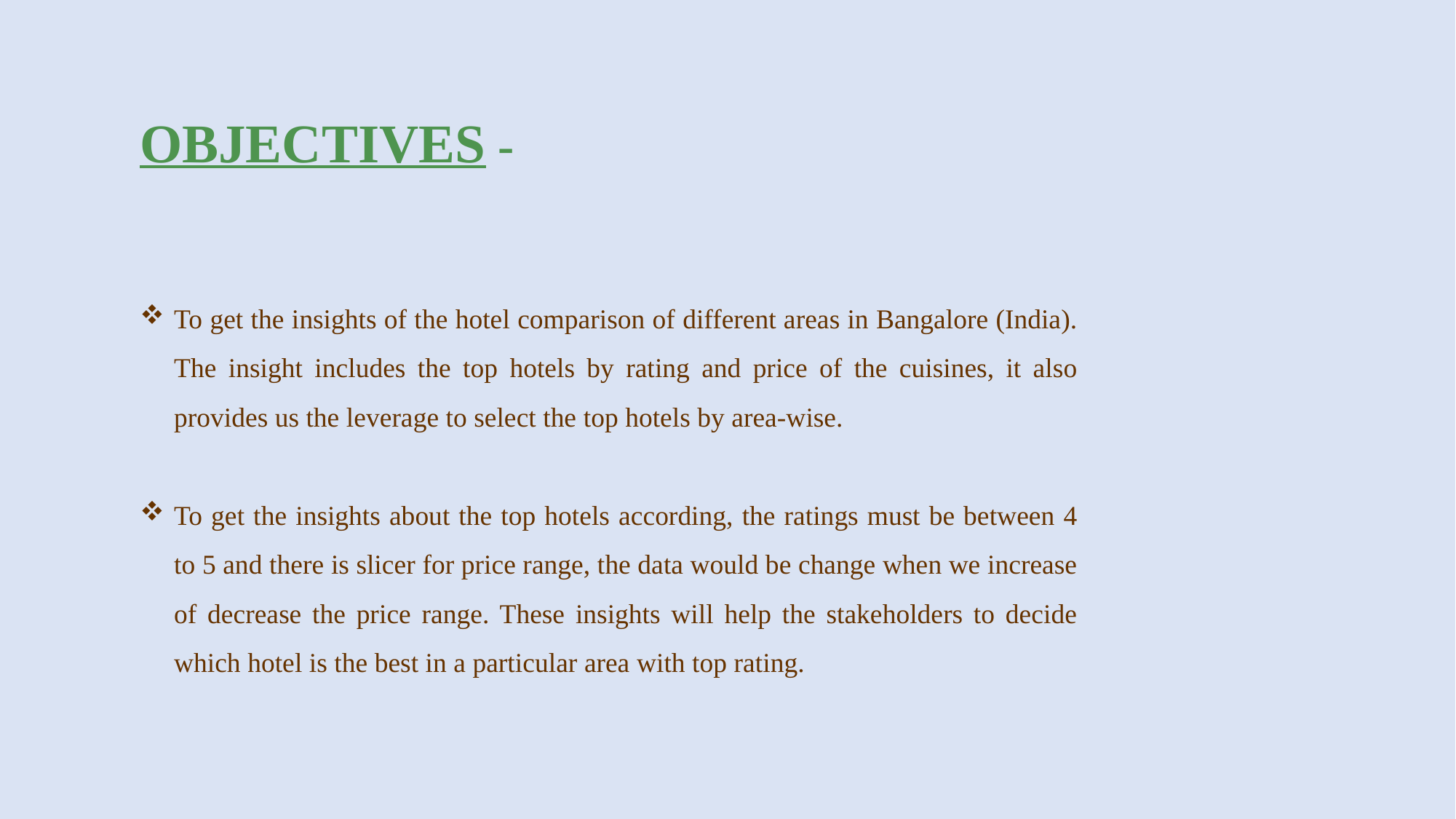

OBJECTIVES -
To get the insights of the hotel comparison of different areas in Bangalore (India). The insight includes the top hotels by rating and price of the cuisines, it also provides us the leverage to select the top hotels by area-wise.

To get the insights about the top hotels according, the ratings must be between 4 to 5 and there is slicer for price range, the data would be change when we increase of decrease the price range. These insights will help the stakeholders to decide which hotel is the best in a particular area with top rating.